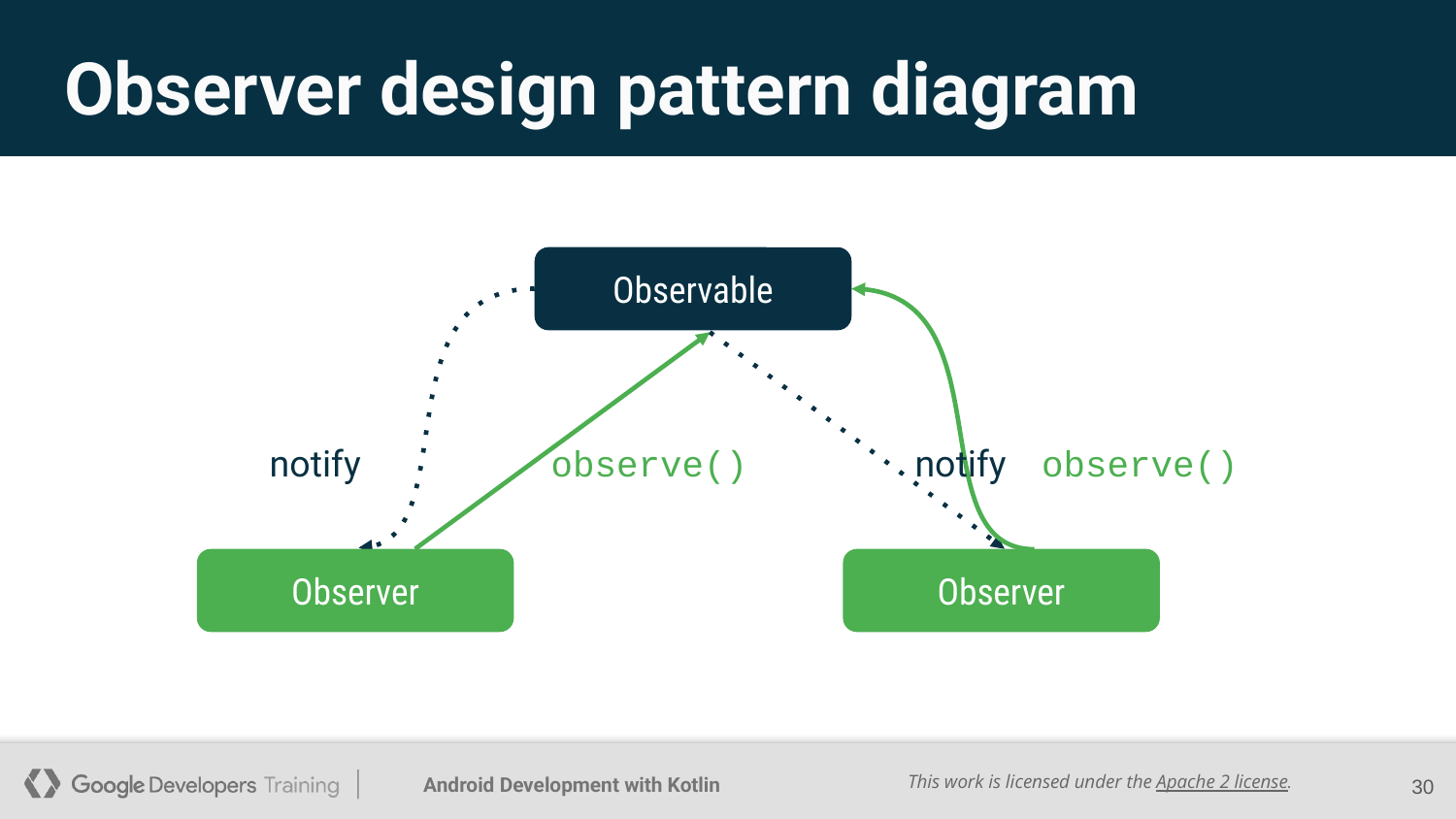

# Observer design pattern diagram
Observable
observe()
observe()
notify
notify
Observer
Observer
30